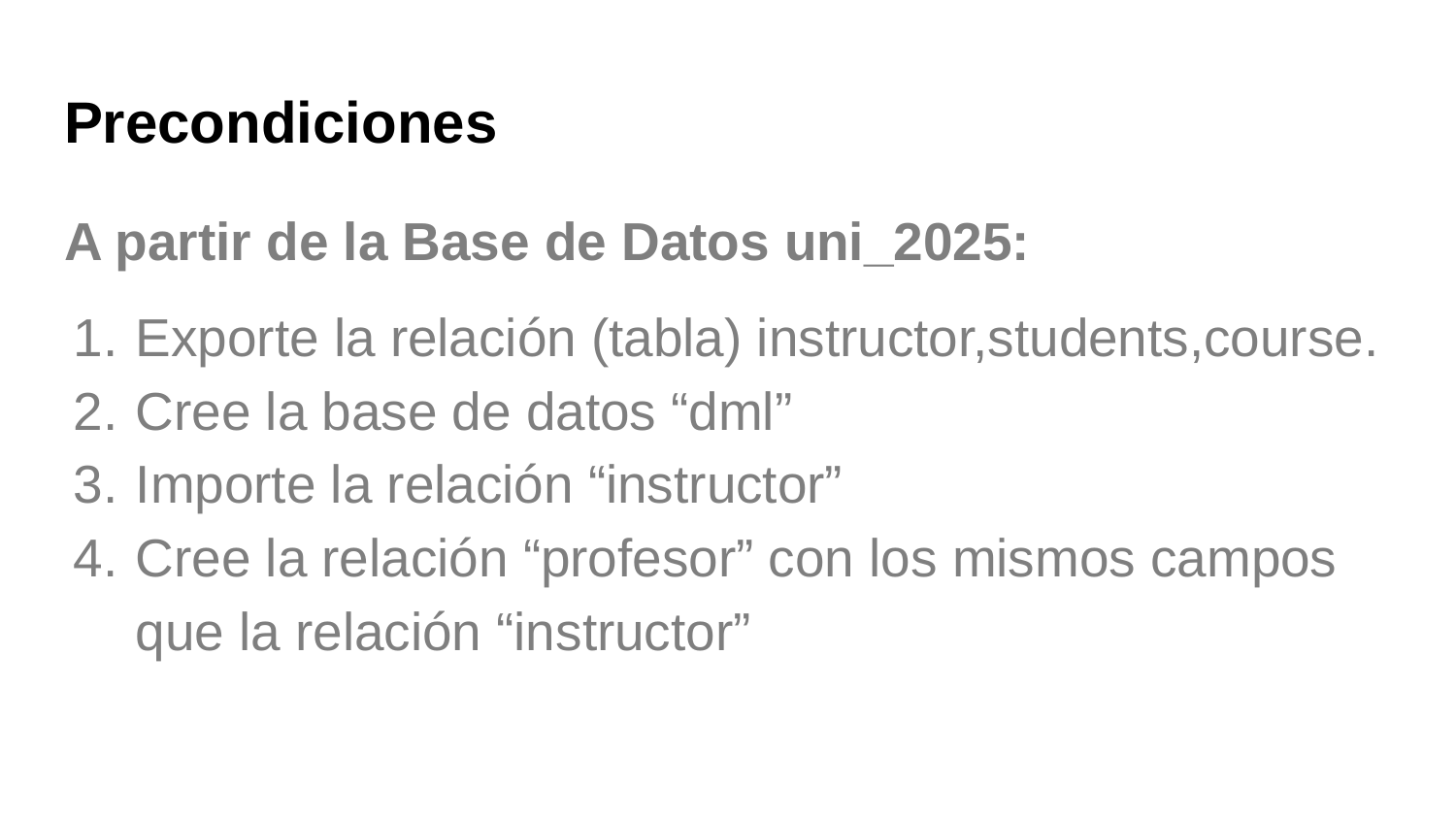

# Precondiciones
A partir de la Base de Datos uni_2025:
Exporte la relación (tabla) instructor,students,course.
Cree la base de datos “dml”
Importe la relación “instructor”
Cree la relación “profesor” con los mismos campos que la relación “instructor”